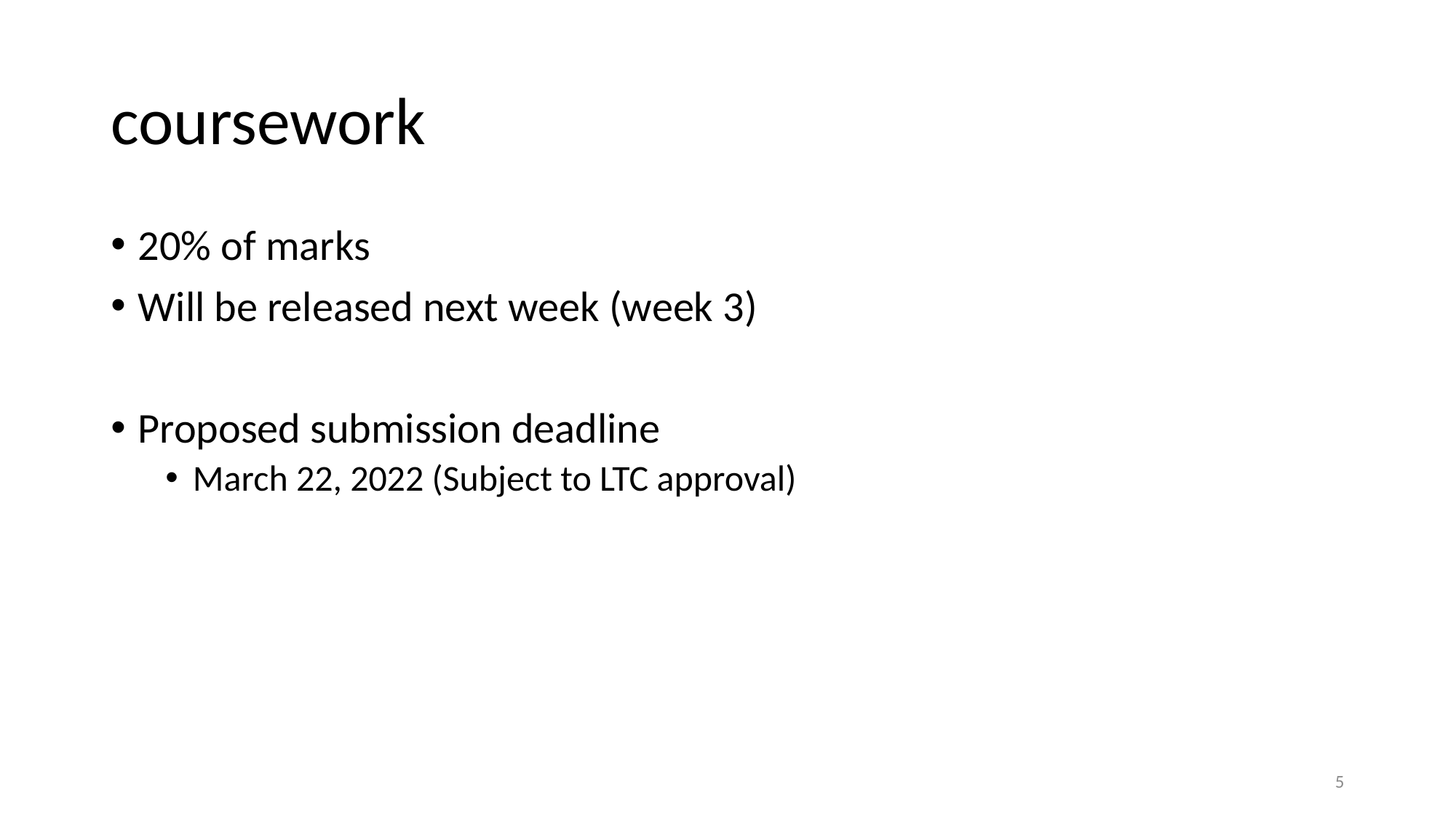

# coursework
20% of marks
Will be released next week (week 3)

Proposed submission deadline
March 22, 2022 (Subject to LTC approval)
5